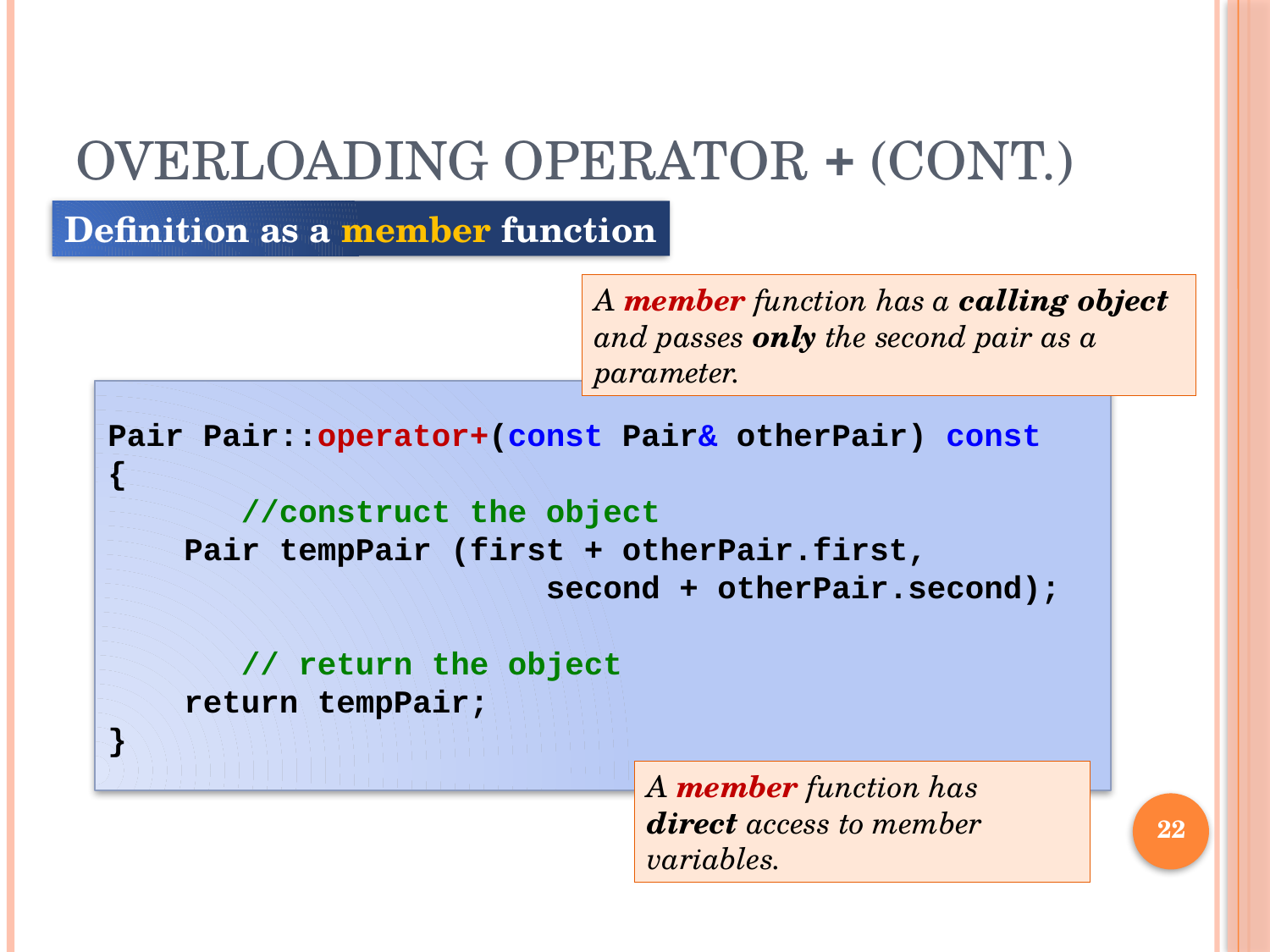

# Overloading Operator + (cont.)
Definition as a member function
A member function has a calling object and passes only the second pair as a parameter.
Pair Pair::operator+(const Pair& otherPair) const
{
       //construct the object
    Pair tempPair (first + otherPair.first,
			   second + otherPair.second);

       // return the object
    return tempPair;
}
A member function has direct access to member variables.
22